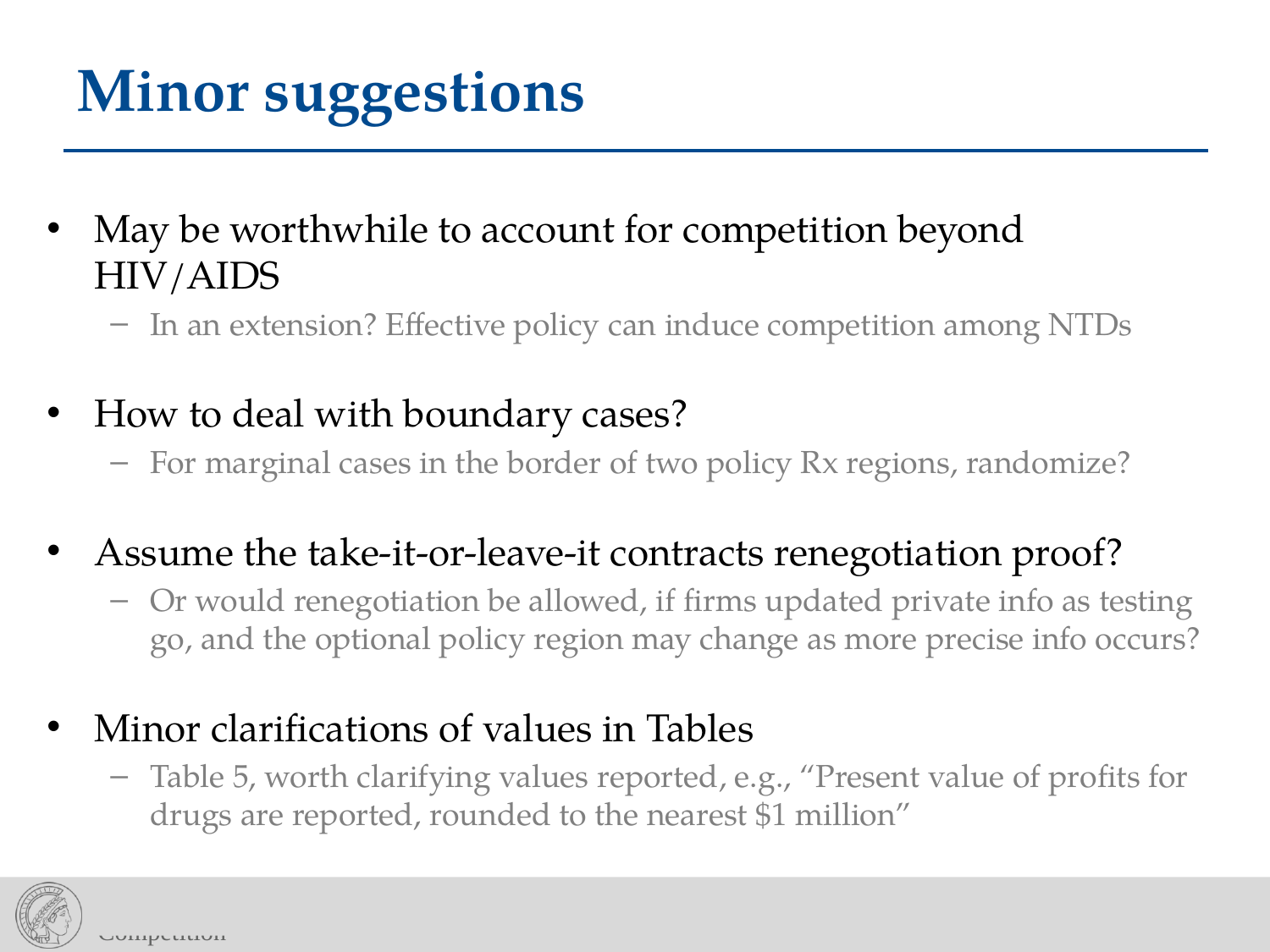

# Minor suggestions
May be worthwhile to account for competition beyond HIV/AIDS
In an extension? Effective policy can induce competition among NTDs

How to deal with boundary cases?
For marginal cases in the border of two policy Rx regions, randomize?

Assume the take-it-or-leave-it contracts renegotiation proof?
Or would renegotiation be allowed, if firms updated private info as testing go, and the optional policy region may change as more precise info occurs?

Minor clarifications of values in Tables
Table 5, worth clarifying values reported, e.g., “Present value of profits for drugs are reported, rounded to the nearest $1 million”